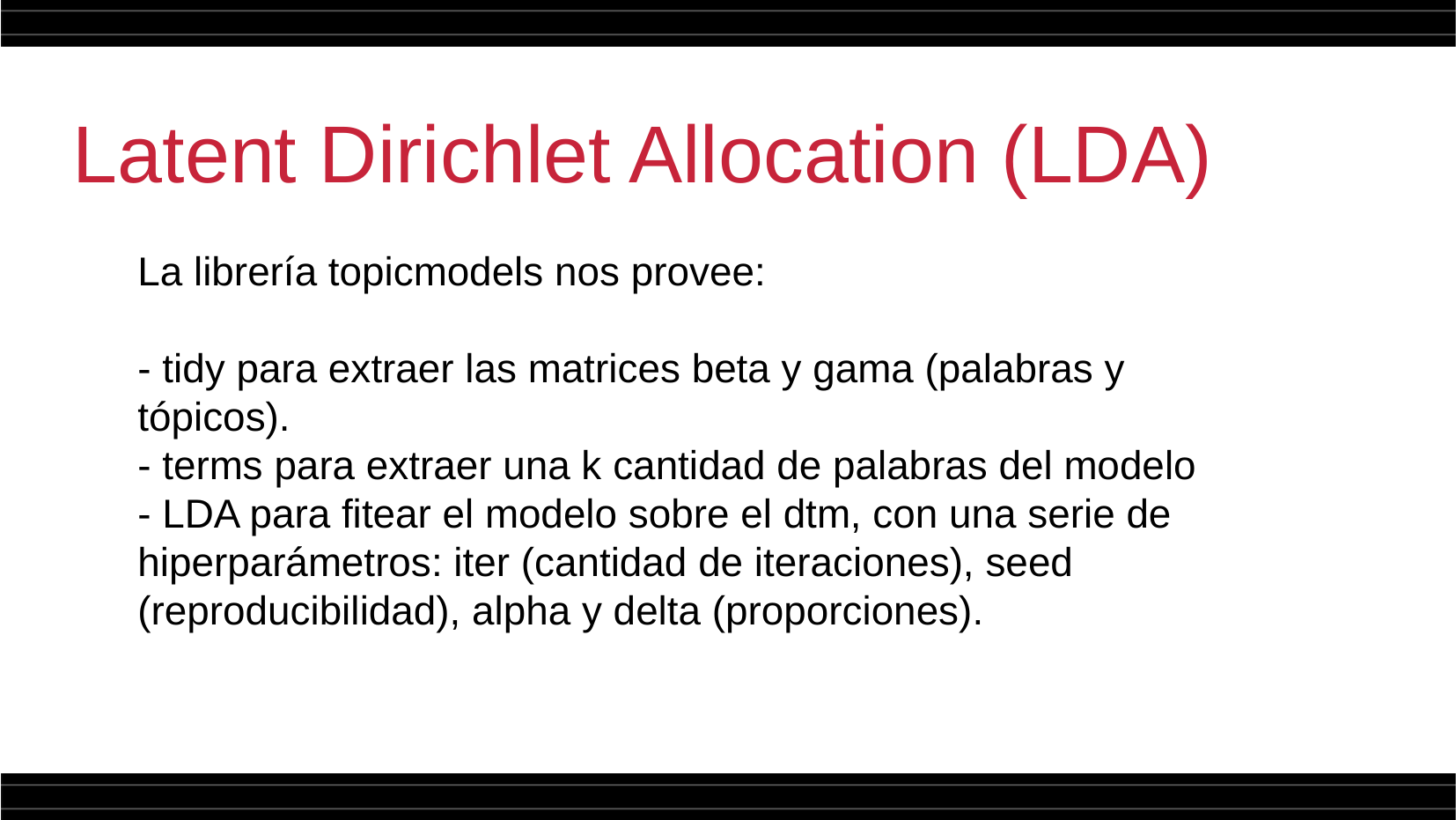

Latent Dirichlet Allocation (LDA)
La librería topicmodels nos provee:

- tidy para extraer las matrices beta y gama (palabras y tópicos).
- terms para extraer una k cantidad de palabras del modelo
- LDA para fitear el modelo sobre el dtm, con una serie de hiperparámetros: iter (cantidad de iteraciones), seed (reproducibilidad), alpha y delta (proporciones).